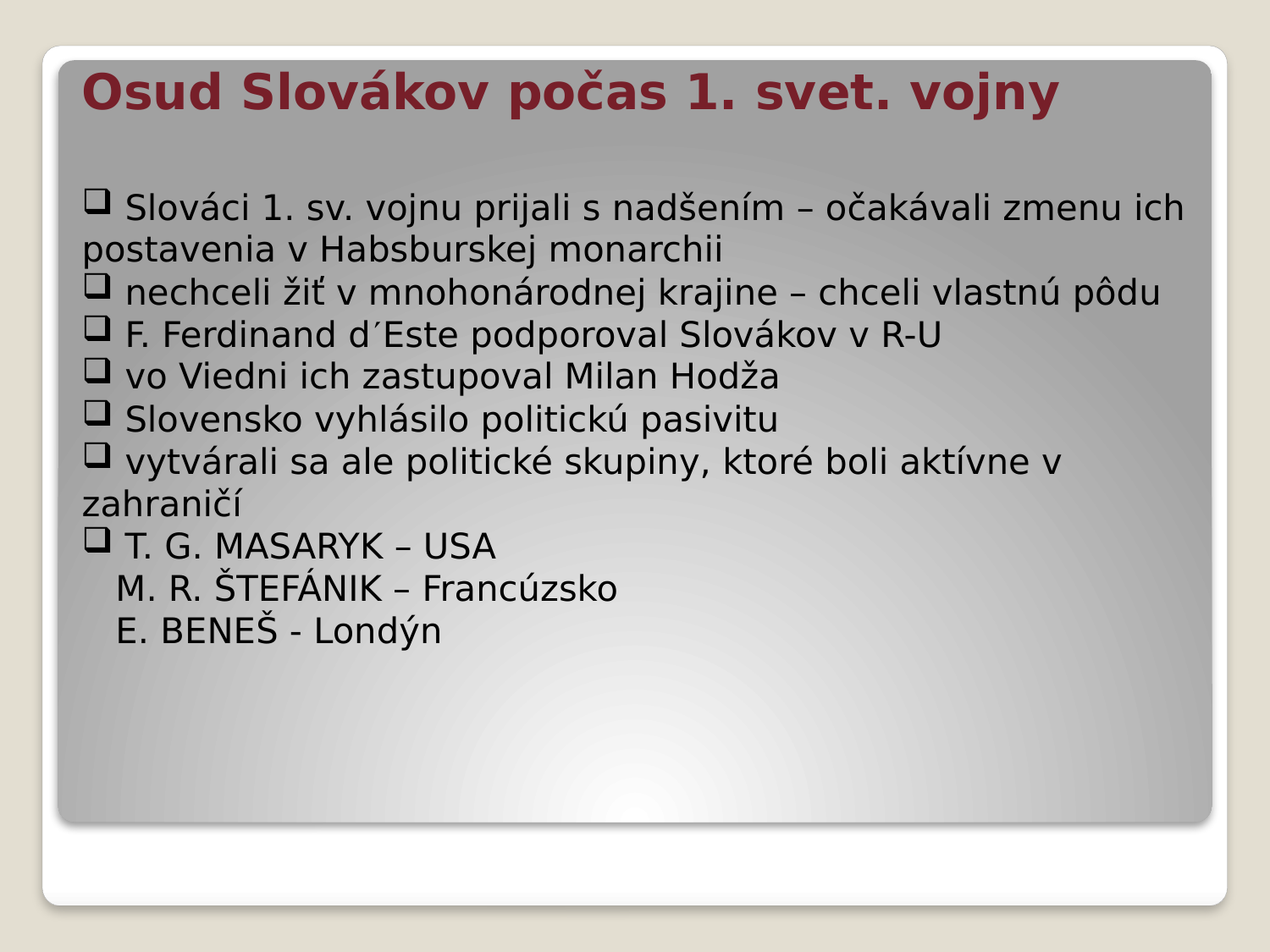

# Osud Slovákov počas 1. svet. vojny
 Slováci 1. sv. vojnu prijali s nadšením – očakávali zmenu ich  postavenia v Habsburskej monarchii
 nechceli žiť v mnohonárodnej krajine – chceli vlastnú pôdu
 F. Ferdinand d′Este podporoval Slovákov v R-U
 vo Viedni ich zastupoval Milan Hodža
 Slovensko vyhlásilo politickú pasivitu
 vytvárali sa ale politické skupiny, ktoré boli aktívne v  	   zahraničí
 T. G. MASARYK – USA
   M. R. ŠTEFÁNIK – Francúzsko
   E. BENEŠ - Londýn